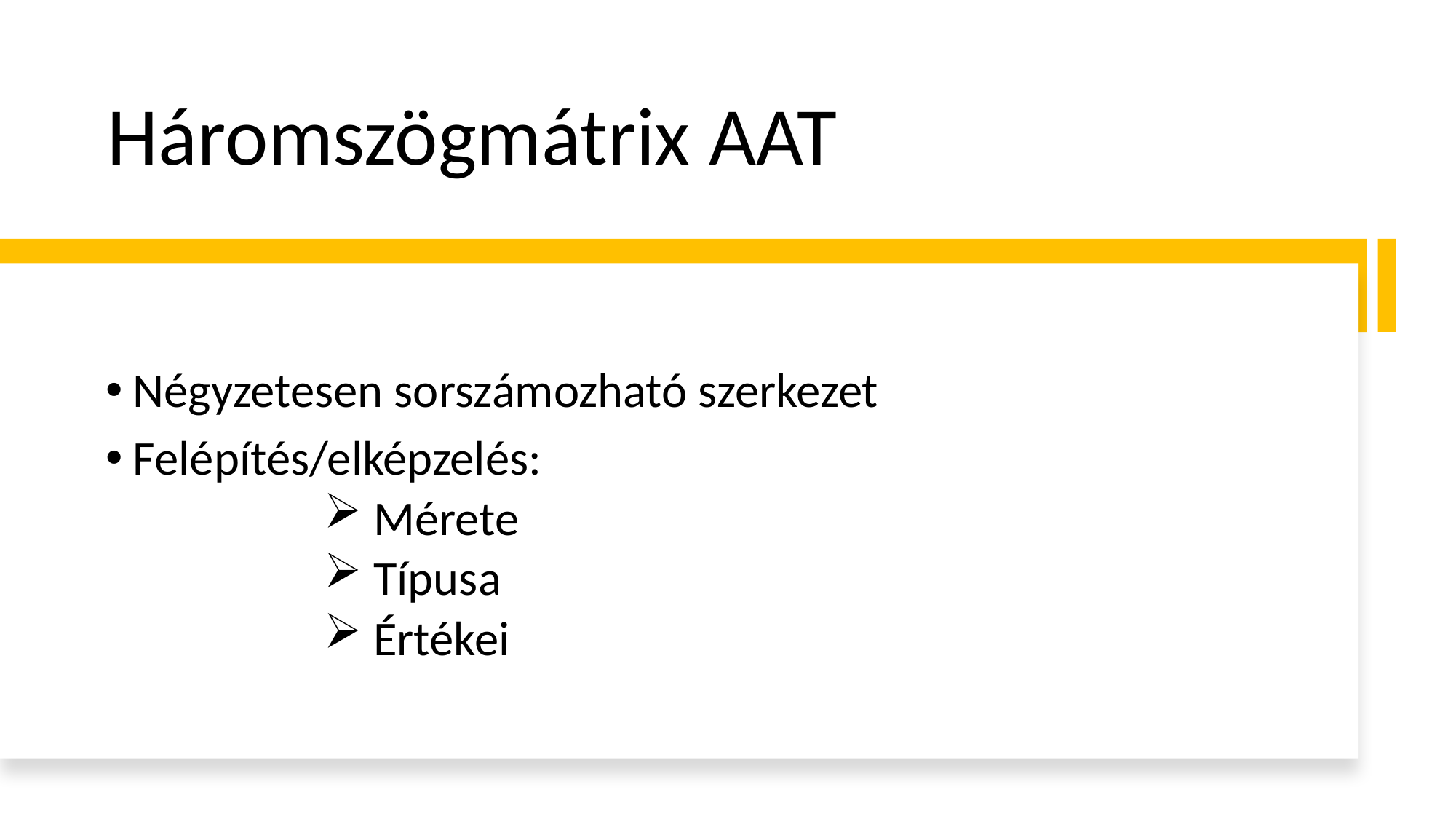

# Háromszögmátrix AAT

Négyzetesen sorszámozható szerkezet
Felépítés/elképzelés:
 Mérete
 Típusa
 Értékei